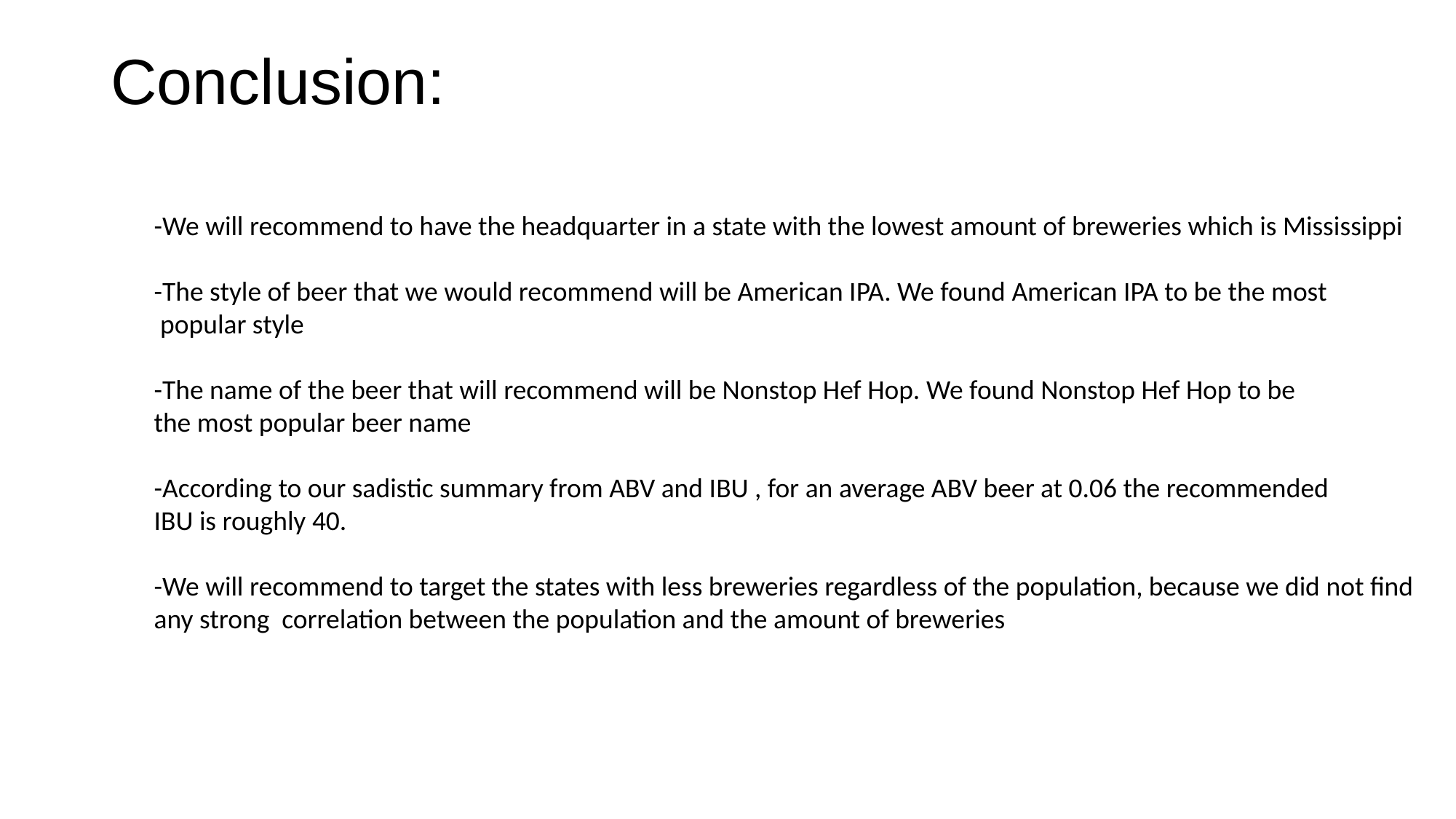

# Conclusion:
-We will recommend to have the headquarter in a state with the lowest amount of breweries which is Mississippi

-The style of beer that we would recommend will be American IPA. We found American IPA to be the most
 popular style

-The name of the beer that will recommend will be Nonstop Hef Hop. We found Nonstop Hef Hop to be
the most popular beer name

-According to our sadistic summary from ABV and IBU , for an average ABV beer at 0.06 the recommended
IBU is roughly 40.

-We will recommend to target the states with less breweries regardless of the population, because we did not find
any strong  correlation between the population and the amount of breweries